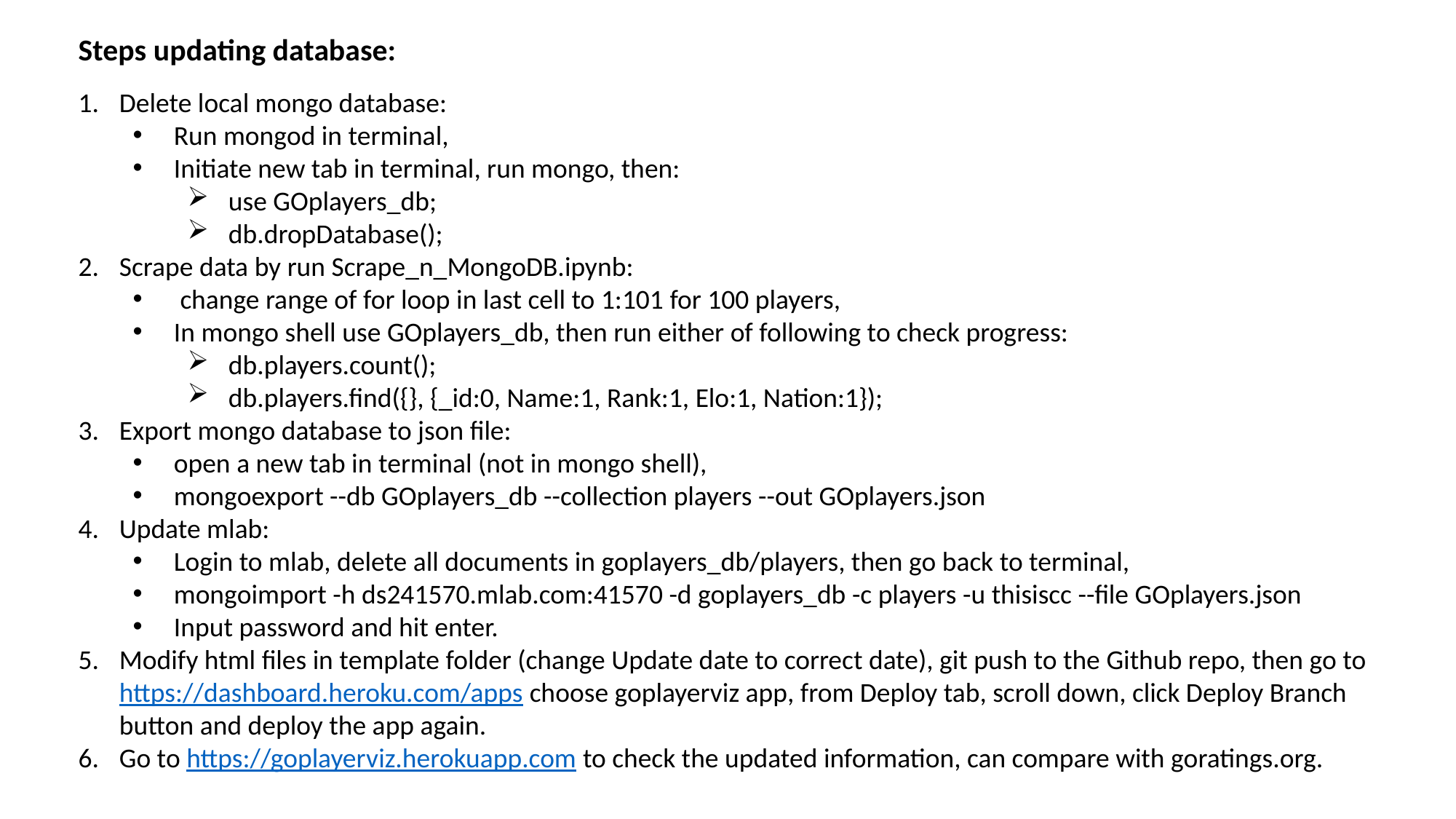

Steps updating database:

Delete local mongo database:
Run mongod in terminal,
Initiate new tab in terminal, run mongo, then:
use GOplayers_db;
db.dropDatabase();
Scrape data by run Scrape_n_MongoDB.ipynb:
 change range of for loop in last cell to 1:101 for 100 players,
In mongo shell use GOplayers_db, then run either of following to check progress:
db.players.count();
db.players.find({}, {_id:0, Name:1, Rank:1, Elo:1, Nation:1});
Export mongo database to json file:
open a new tab in terminal (not in mongo shell),
mongoexport --db GOplayers_db --collection players --out GOplayers.json
Update mlab:
Login to mlab, delete all documents in goplayers_db/players, then go back to terminal,
mongoimport -h ds241570.mlab.com:41570 -d goplayers_db -c players -u thisiscc --file GOplayers.json
Input password and hit enter.
Modify html files in template folder (change Update date to correct date), git push to the Github repo, then go to https://dashboard.heroku.com/apps choose goplayerviz app, from Deploy tab, scroll down, click Deploy Branch button and deploy the app again.
Go to https://goplayerviz.herokuapp.com to check the updated information, can compare with goratings.org.